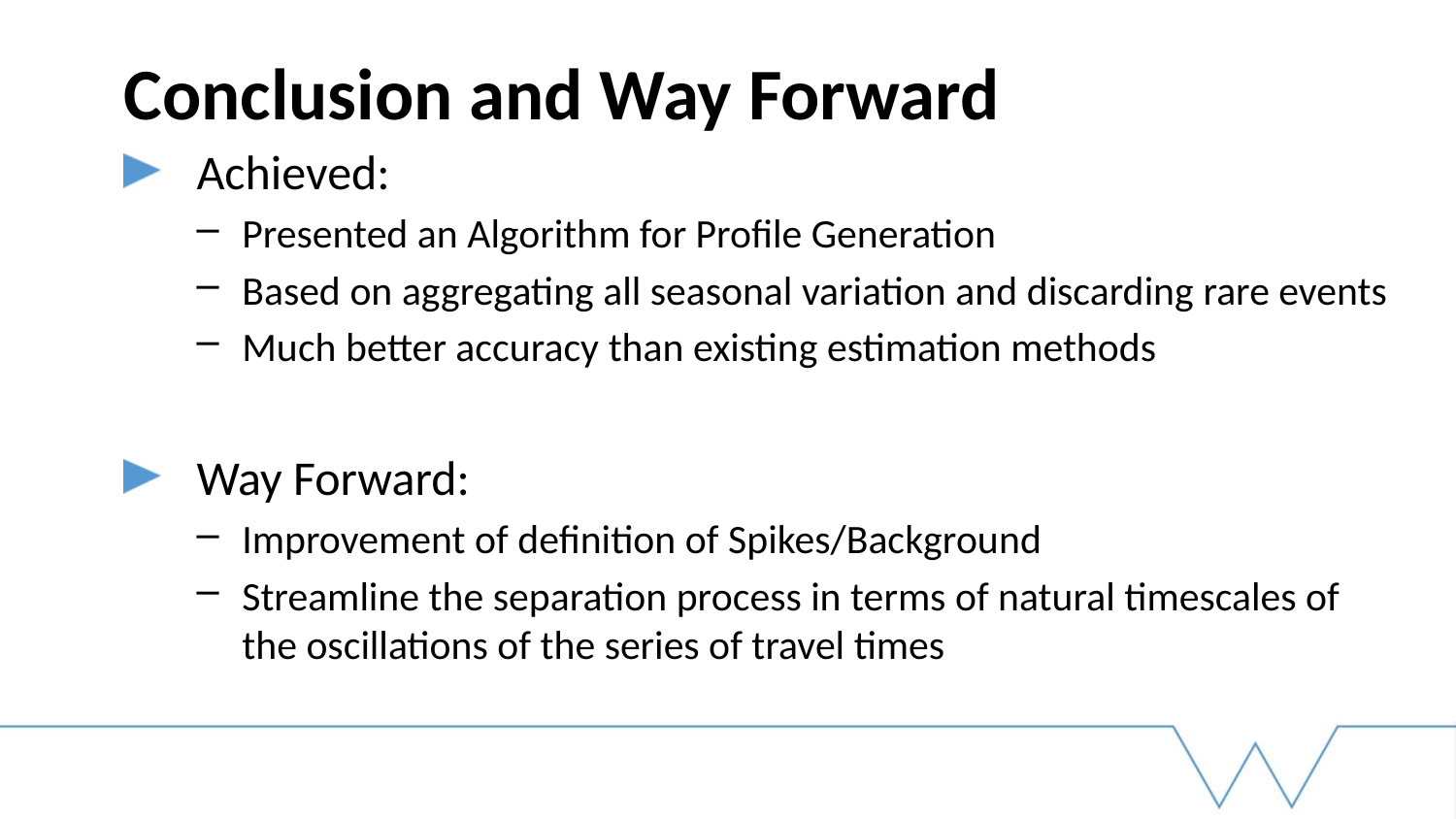

# Conclusion and Way Forward
Achieved:
Presented an Algorithm for Profile Generation
Based on aggregating all seasonal variation and discarding rare events
Much better accuracy than existing estimation methods

Way Forward:
Improvement of definition of Spikes/Background
Streamline the separation process in terms of natural timescales of the oscillations of the series of travel times